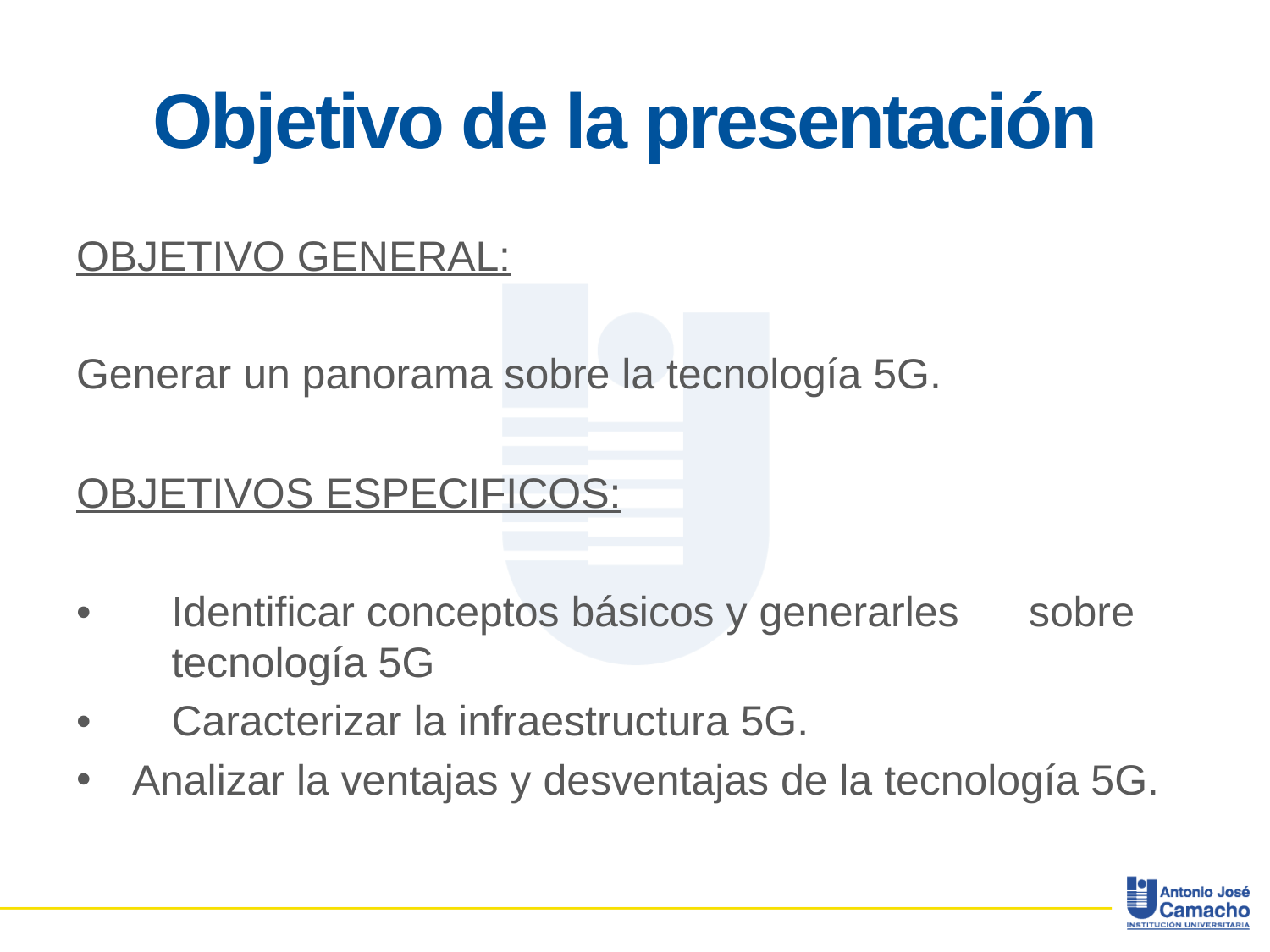

# Objetivo de la presentación
OBJETIVO GENERAL:

Generar un panorama sobre la tecnología 5G.

OBJETIVOS ESPECIFICOS:

•	Identificar conceptos básicos y generarles 	sobre 	tecnología 5G
•	Caracterizar la infraestructura 5G.
Analizar la ventajas y desventajas de la tecnología 5G.